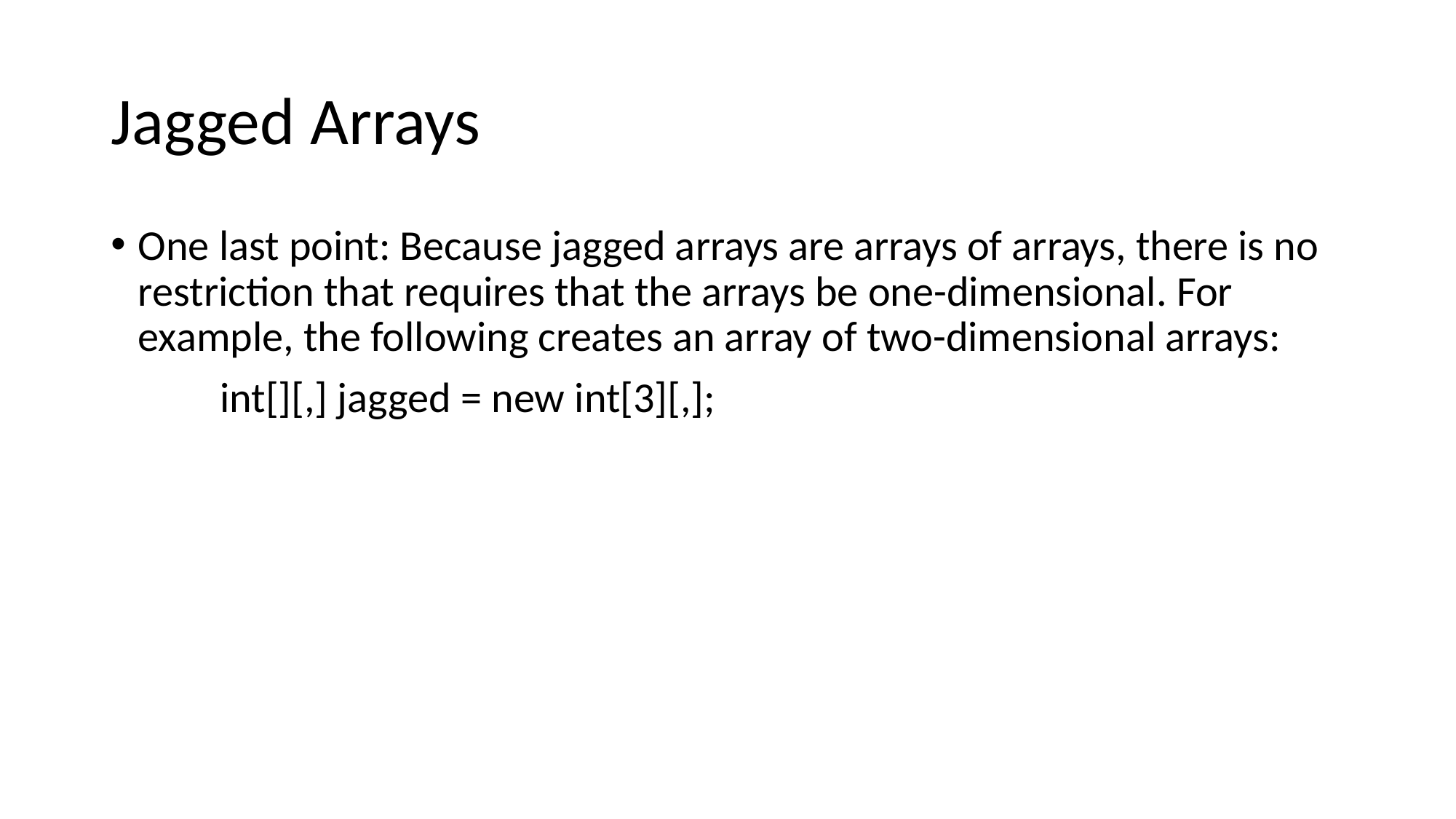

# Jagged Arrays
One last point: Because jagged arrays are arrays of arrays, there is no restriction that requires that the arrays be one-dimensional. For example, the following creates an array of two-dimensional arrays:
	int[][,] jagged = new int[3][,];